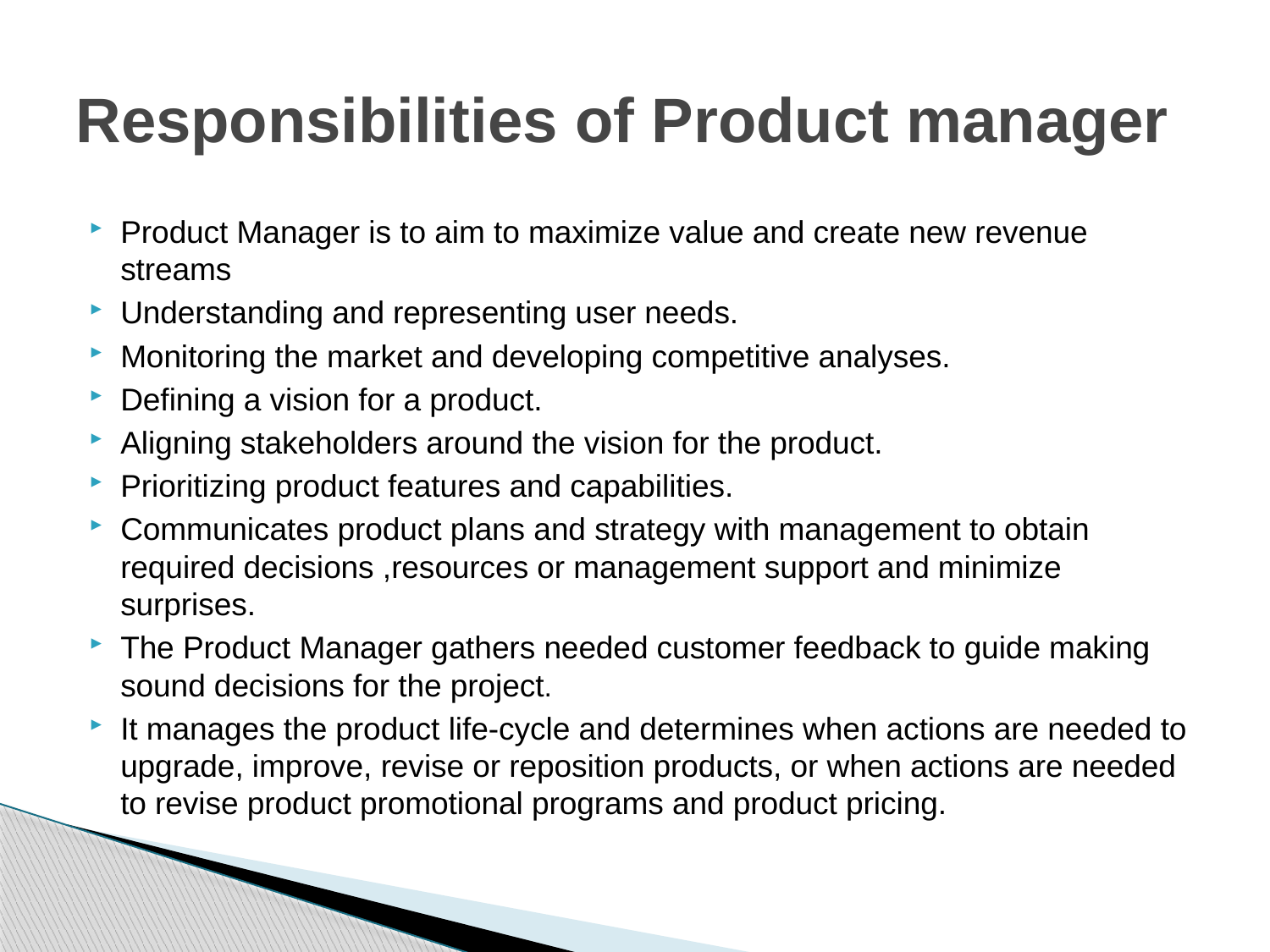

# Responsibilities of Product manager
Product Manager is to aim to maximize value and create new revenue streams
Understanding and representing user needs.
Monitoring the market and developing competitive analyses.
Defining a vision for a product.
Aligning stakeholders around the vision for the product.
Prioritizing product features and capabilities.
Communicates product plans and strategy with management to obtain required decisions ,resources or management support and minimize surprises.
The Product Manager gathers needed customer feedback to guide making sound decisions for the project.
It manages the product life-cycle and determines when actions are needed to upgrade, improve, revise or reposition products, or when actions are needed to revise product promotional programs and product pricing.